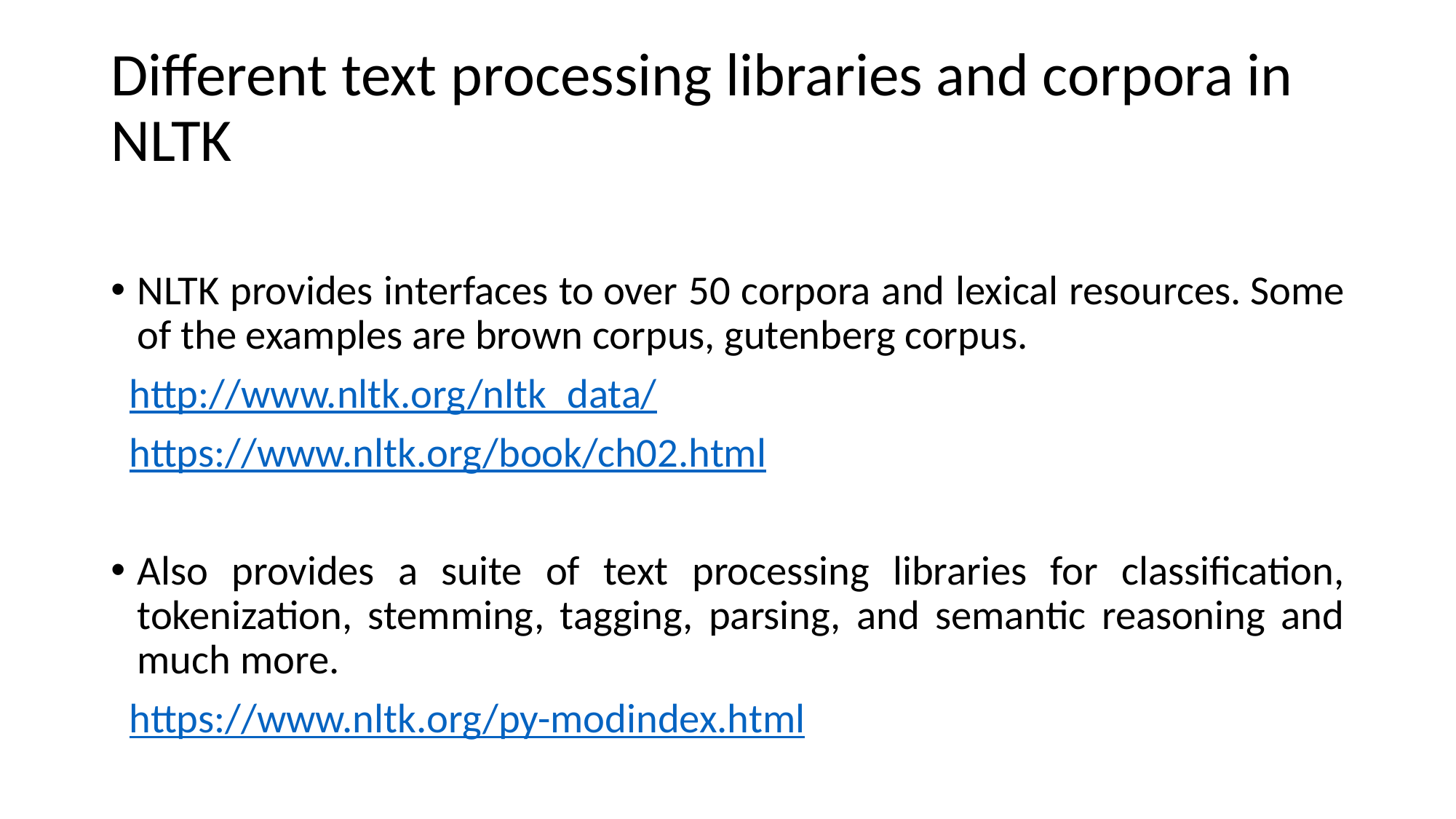

# Different text processing libraries and corpora in NLTK

NLTK provides interfaces to over 50 corpora and lexical resources. Some of the examples are brown corpus, gutenberg corpus.
  http://www.nltk.org/nltk_data/
  https://www.nltk.org/book/ch02.html

Also provides a suite of text processing libraries for classification, tokenization, stemming, tagging, parsing, and semantic reasoning and much more.
  https://www.nltk.org/py-modindex.html